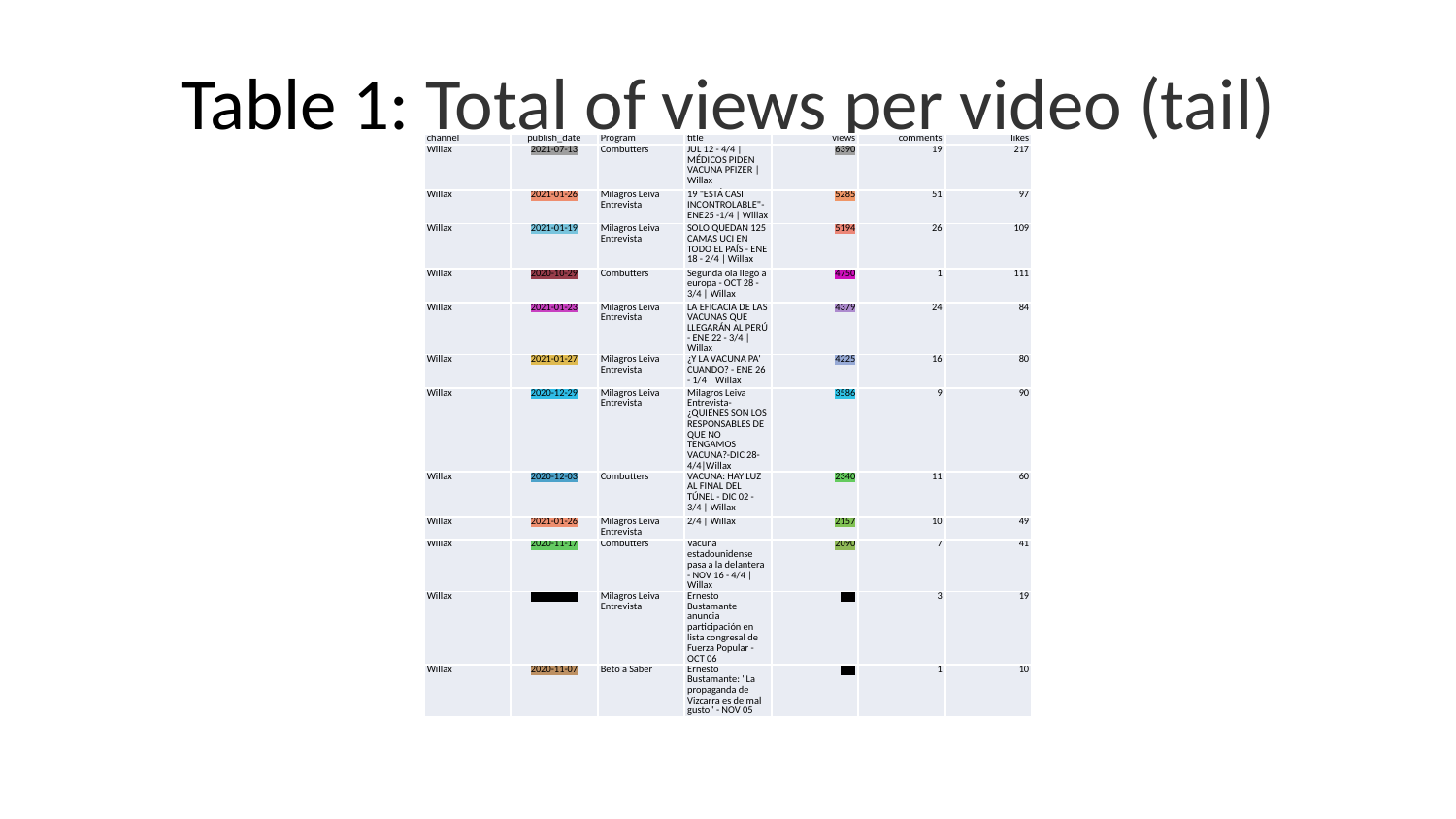

# Table 1: Total of views per video (tail)
| channel | publish\_date | Program | title | views | comments | likes |
| --- | --- | --- | --- | --- | --- | --- |
| Willax | 2021-07-13 | Combutters | JUL 12 - 4/4 | MÉDICOS PIDEN VACUNA PFIZER | Willax | 6390 | 19 | 217 |
| Willax | 2021-01-26 | Milagros Leiva Entrevista | 19 "ESTÁ CASI INCONTROLABLE"-ENE25 -1/4 | Willax | 5285 | 51 | 97 |
| Willax | 2021-01-19 | Milagros Leiva Entrevista | SOLO QUEDAN 125 CAMAS UCI EN TODO EL PAÍS - ENE 18 - 2/4 | Willax | 5194 | 26 | 109 |
| Willax | 2020-10-29 | Combutters | Segunda ola llegó a europa - OCT 28 - 3/4 | Willax | 4750 | 1 | 111 |
| Willax | 2021-01-23 | Milagros Leiva Entrevista | LA EFICACIA DE LAS VACUNAS QUE LLEGARÁN AL PERÚ - ENE 22 - 3/4 | Willax | 4379 | 24 | 84 |
| Willax | 2021-01-27 | Milagros Leiva Entrevista | ¿Y LA VACUNA PA' CUANDO? - ENE 26 - 1/4 | Willax | 4225 | 16 | 80 |
| Willax | 2020-12-29 | Milagros Leiva Entrevista | Milagros Leiva Entrevista-¿QUIÉNES SON LOS RESPONSABLES DE QUE NO TENGAMOS VACUNA?-DIC 28-4/4|Willax | 3586 | 9 | 90 |
| Willax | 2020-12-03 | Combutters | VACUNA: HAY LUZ AL FINAL DEL TÚNEL - DIC 02 - 3/4 | Willax | 2340 | 11 | 60 |
| Willax | 2021-01-26 | Milagros Leiva Entrevista | 2/4 | Willax | 2157 | 10 | 49 |
| Willax | 2020-11-17 | Combutters | Vacuna estadounidense pasa a la delantera - NOV 16 - 4/4 | Willax | 2090 | 7 | 41 |
| Willax | 2020-10-07 | Milagros Leiva Entrevista | Ernesto Bustamante anuncia participación en lista congresal de Fuerza Popular - OCT 06 | 636 | 3 | 19 |
| Willax | 2020-11-07 | Beto a Saber | Ernesto Bustamante: "La propaganda de Vizcarra es de mal gusto" - NOV 05 | 630 | 1 | 10 |